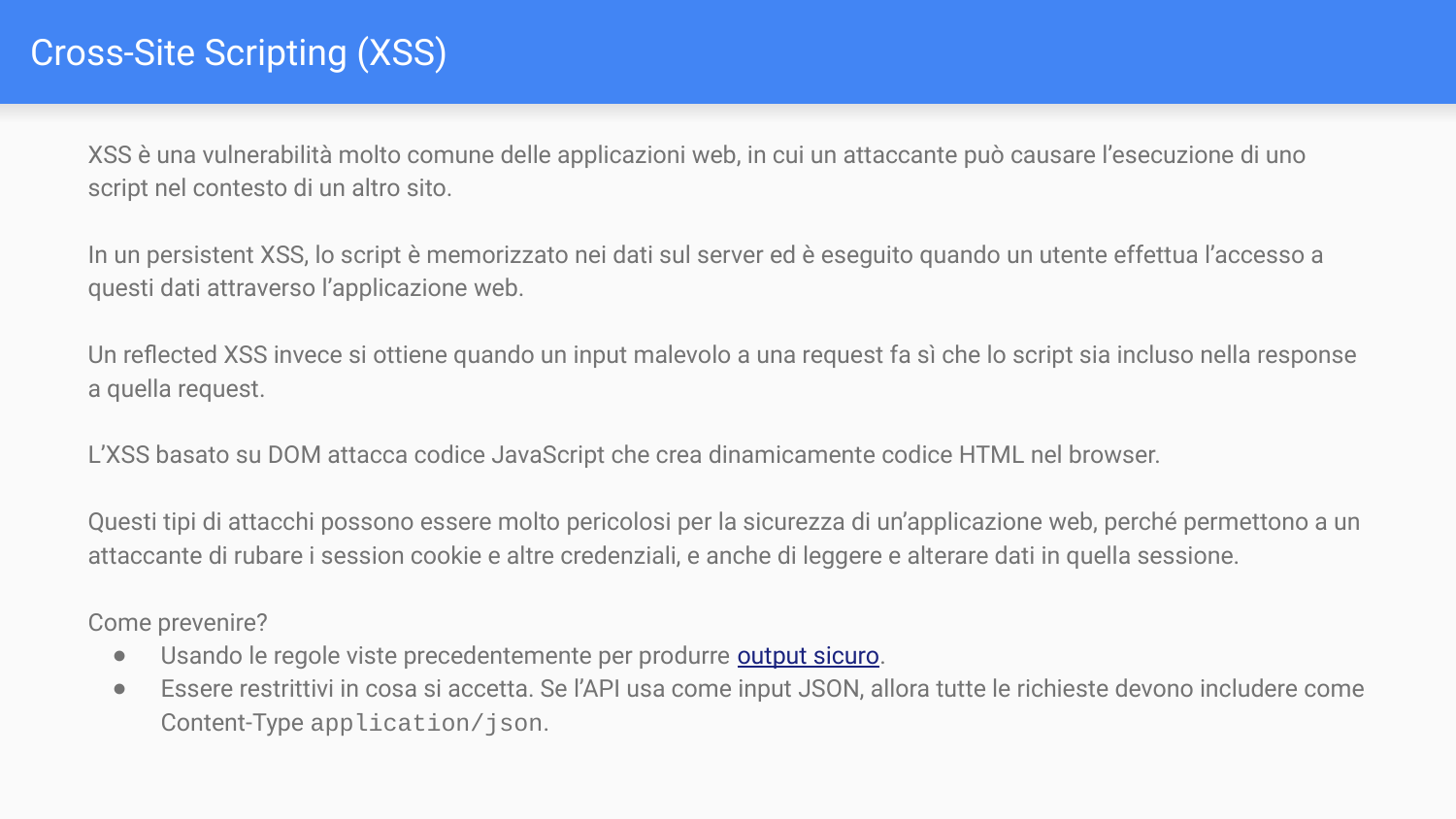

# Cross-Site Scripting (XSS)
XSS è una vulnerabilità molto comune delle applicazioni web, in cui un attaccante può causare l’esecuzione di uno script nel contesto di un altro sito.

In un persistent XSS, lo script è memorizzato nei dati sul server ed è eseguito quando un utente effettua l’accesso a questi dati attraverso l’applicazione web.

Un reflected XSS invece si ottiene quando un input malevolo a una request fa sì che lo script sia incluso nella response a quella request.

L’XSS basato su DOM attacca codice JavaScript che crea dinamicamente codice HTML nel browser.

Questi tipi di attacchi possono essere molto pericolosi per la sicurezza di un’applicazione web, perché permettono a un attaccante di rubare i session cookie e altre credenziali, e anche di leggere e alterare dati in quella sessione.

Come prevenire?
Usando le regole viste precedentemente per produrre output sicuro.
Essere restrittivi in cosa si accetta. Se l’API usa come input JSON, allora tutte le richieste devono includere come Content-Type application/json.